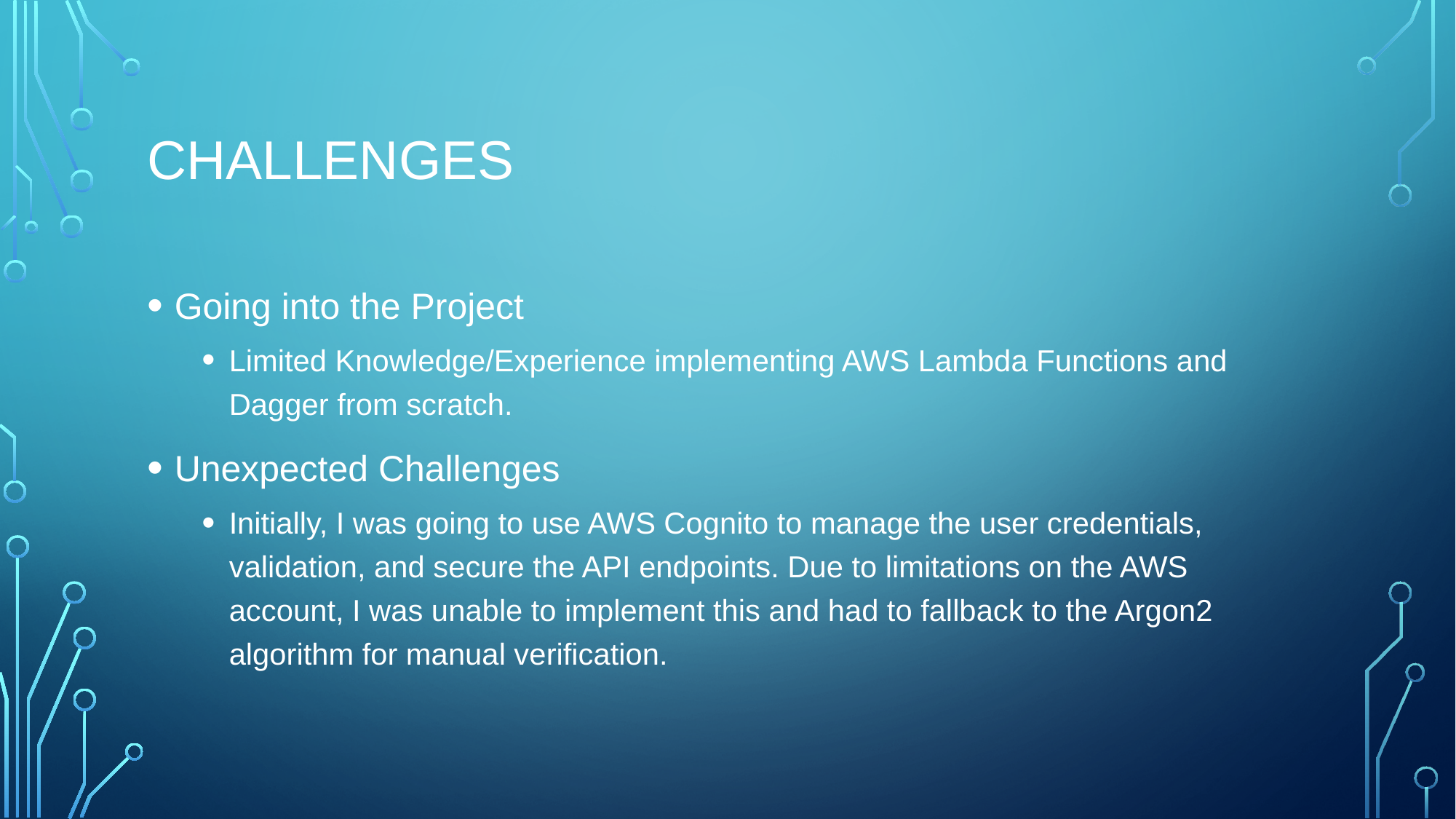

# Challenges
Going into the Project
Limited Knowledge/Experience implementing AWS Lambda Functions and Dagger from scratch.
Unexpected Challenges
Initially, I was going to use AWS Cognito to manage the user credentials, validation, and secure the API endpoints. Due to limitations on the AWS account, I was unable to implement this and had to fallback to the Argon2 algorithm for manual verification.